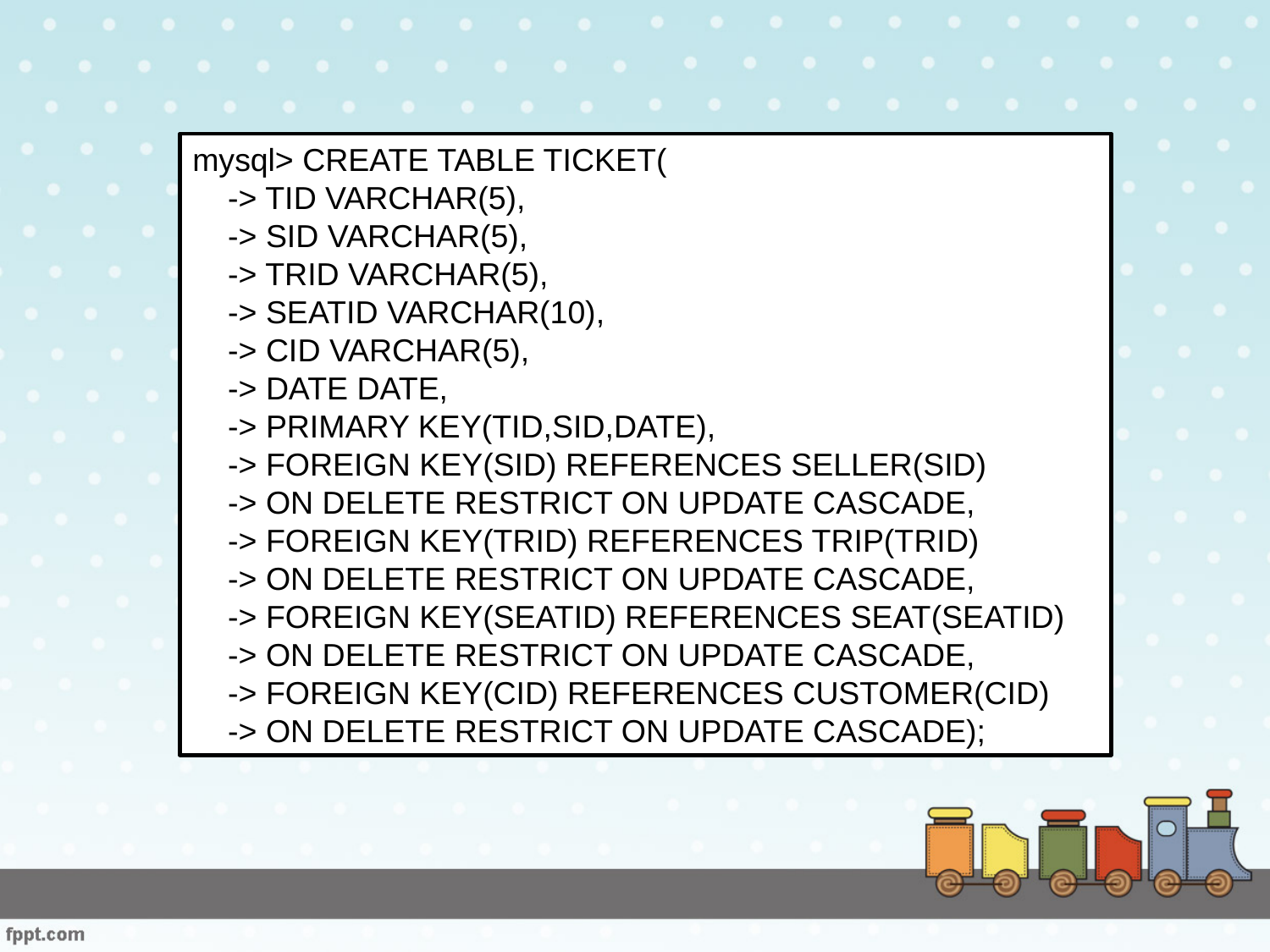

mysql> CREATE TABLE TICKET(
    -> TID VARCHAR(5),
    -> SID VARCHAR(5),
    -> TRID VARCHAR(5),
    -> SEATID VARCHAR(10),
    -> CID VARCHAR(5),
    -> DATE DATE,
    -> PRIMARY KEY(TID,SID,DATE),
    -> FOREIGN KEY(SID) REFERENCES SELLER(SID)
    -> ON DELETE RESTRICT ON UPDATE CASCADE,
    -> FOREIGN KEY(TRID) REFERENCES TRIP(TRID)
    -> ON DELETE RESTRICT ON UPDATE CASCADE,
    -> FOREIGN KEY(SEATID) REFERENCES SEAT(SEATID)
    -> ON DELETE RESTRICT ON UPDATE CASCADE,
    -> FOREIGN KEY(CID) REFERENCES CUSTOMER(CID)
    -> ON DELETE RESTRICT ON UPDATE CASCADE);